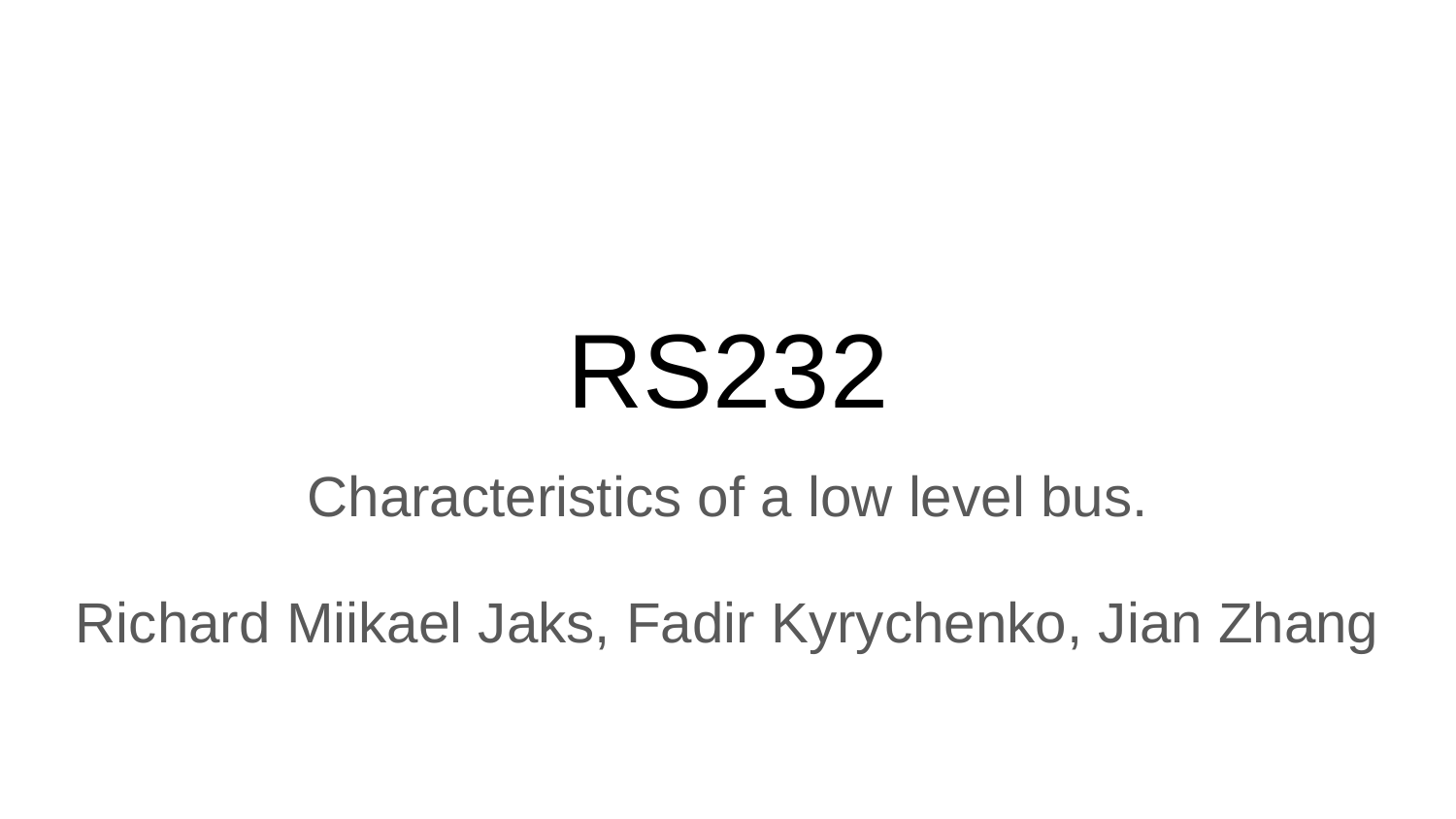

# RS232
Characteristics of a low level bus.

Richard Miikael Jaks, Fadir Kyrychenko, Jian Zhang